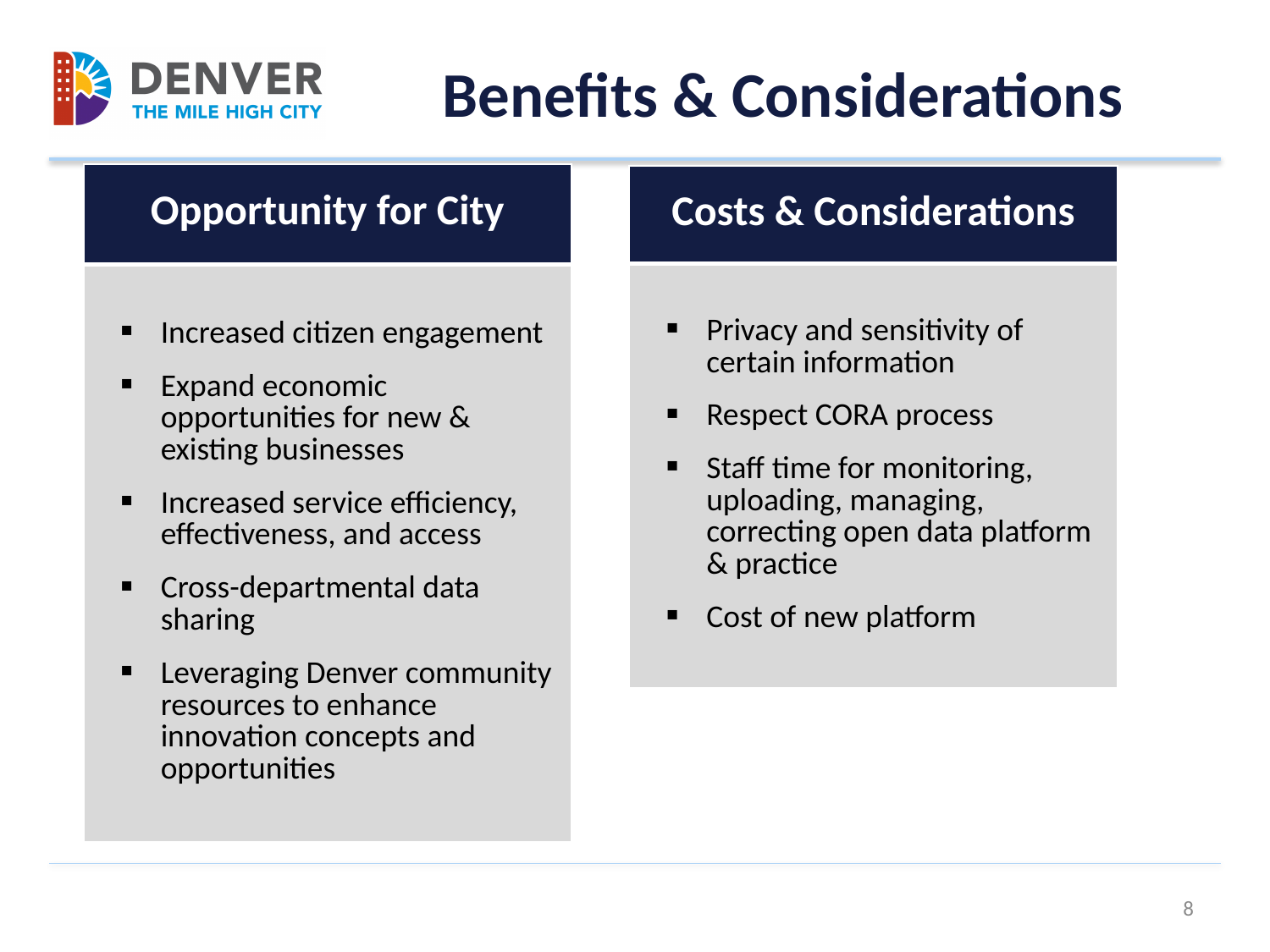

# Benefits & Considerations
| Opportunity for City |
| --- |
| Increased citizen engagement Expand economic opportunities for new & existing businesses Increased service efficiency, effectiveness, and access Cross-departmental data sharing Leveraging Denver community resources to enhance innovation concepts and opportunities |
| Costs & Considerations |
| --- |
| Privacy and sensitivity of certain information Respect CORA process Staff time for monitoring, uploading, managing, correcting open data platform & practice Cost of new platform |
8